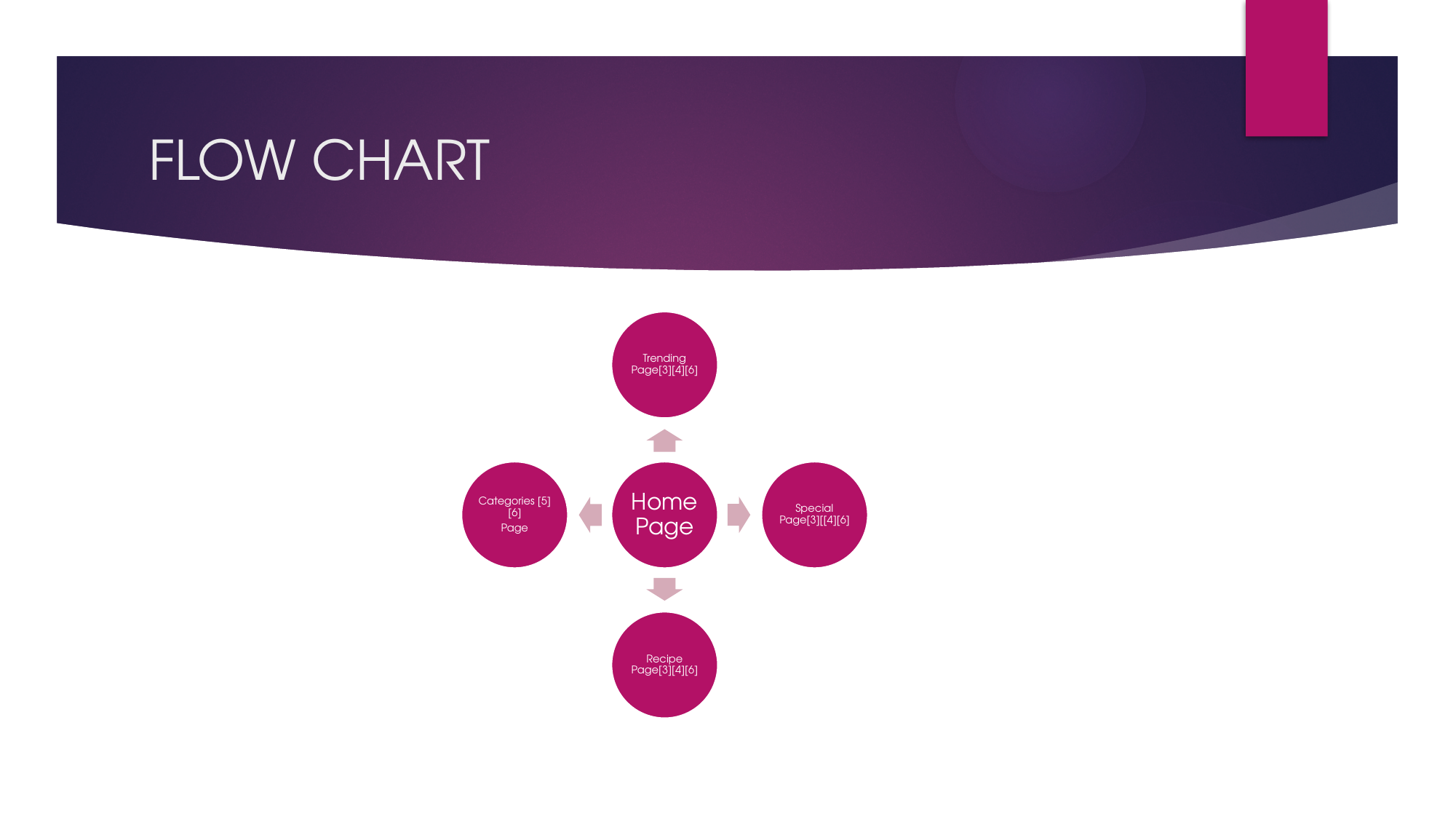

# FLOW CHART
Home Page

Trending Page[3][4][6]

Special Page[3][[4][6]

Recipe Page[3][4][6]

Categories [5][6]
Page